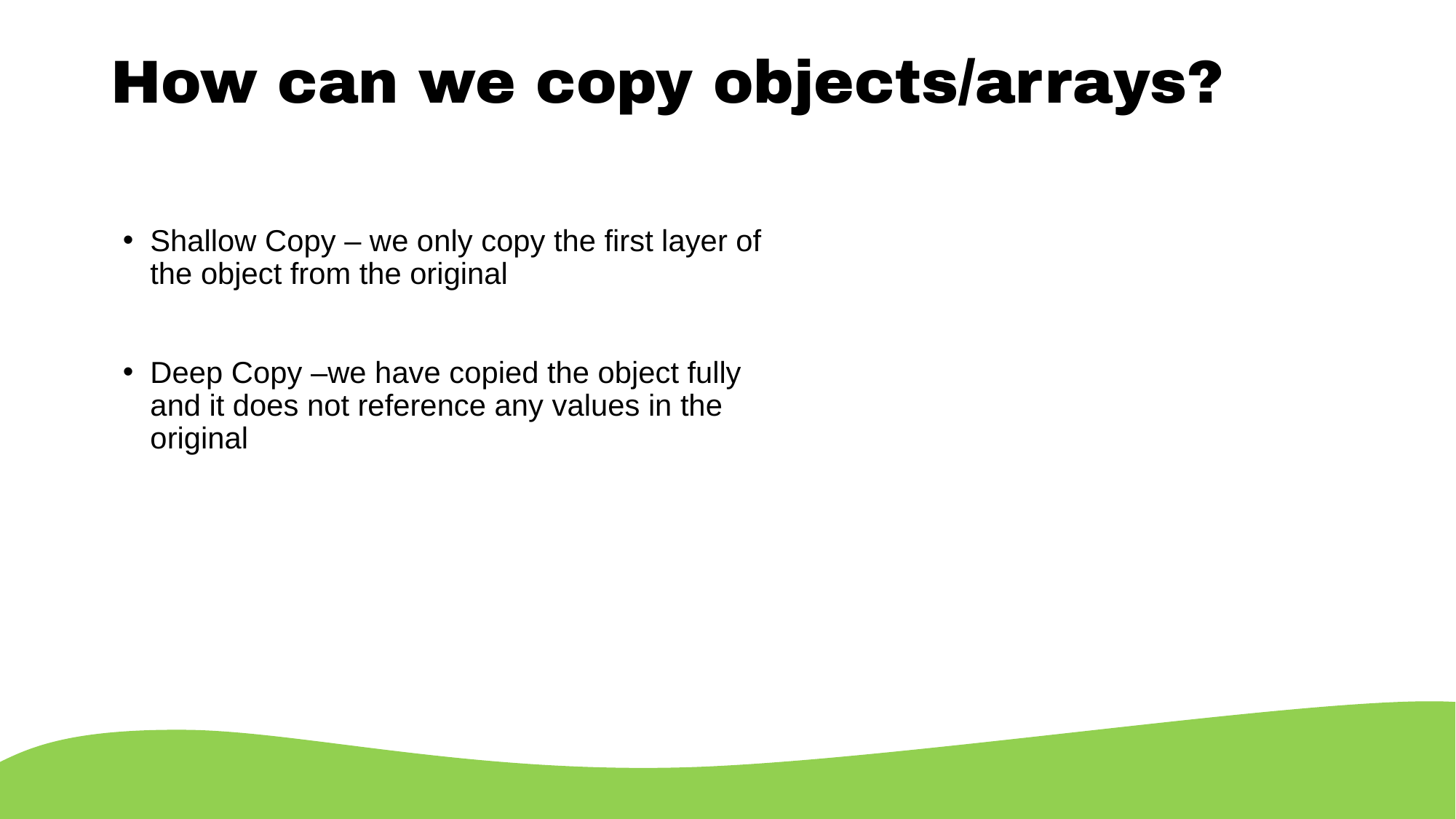

# How can we copy objects/arrays?

Shallow Copy – we only copy the first layer of the object from the original

Deep Copy –we have copied the object fully and it does not reference any values in the original